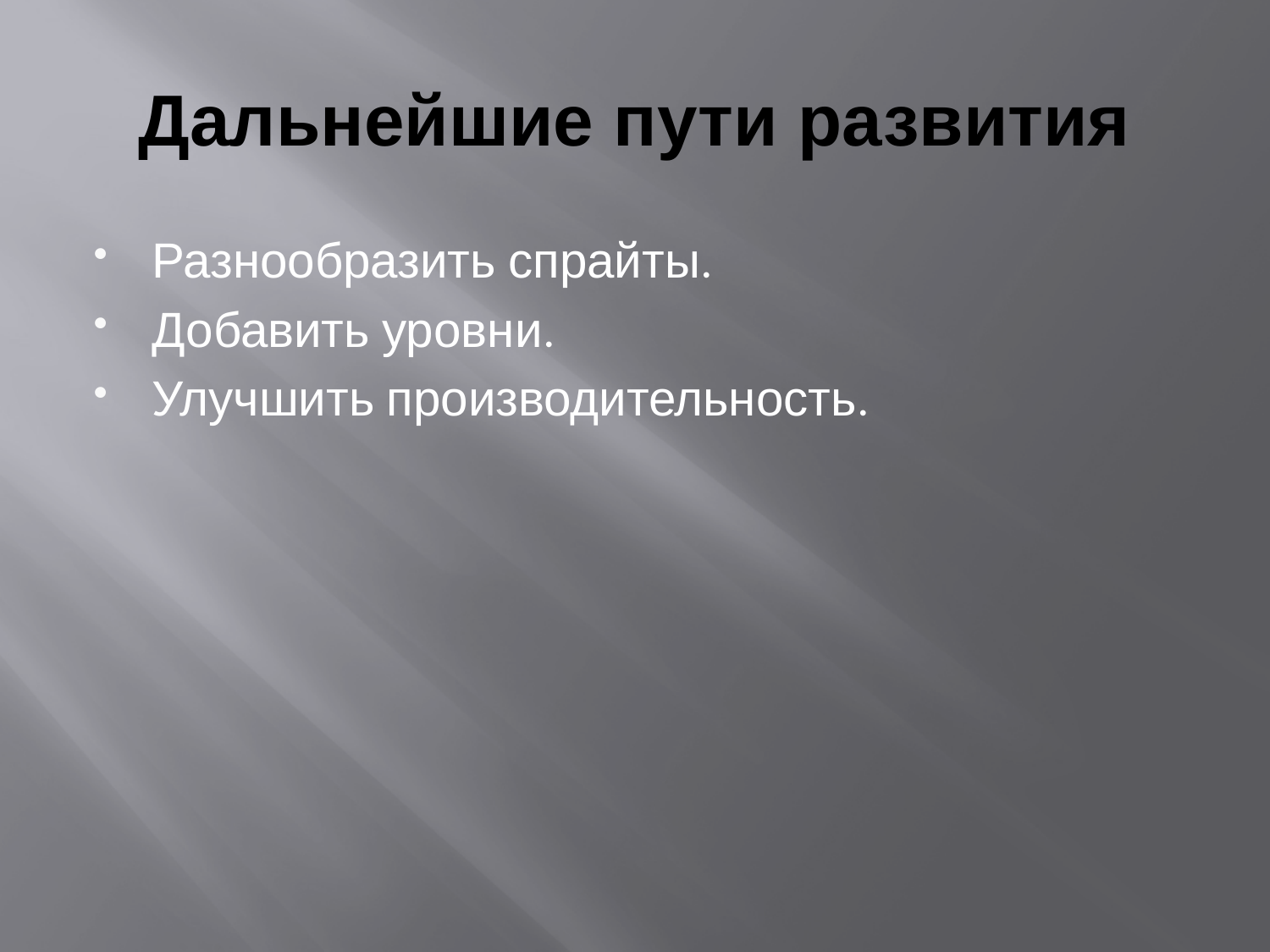

# Дальнейшие пути развития
Разнообразить спрайты.
Добавить уровни.
Улучшить производительность.